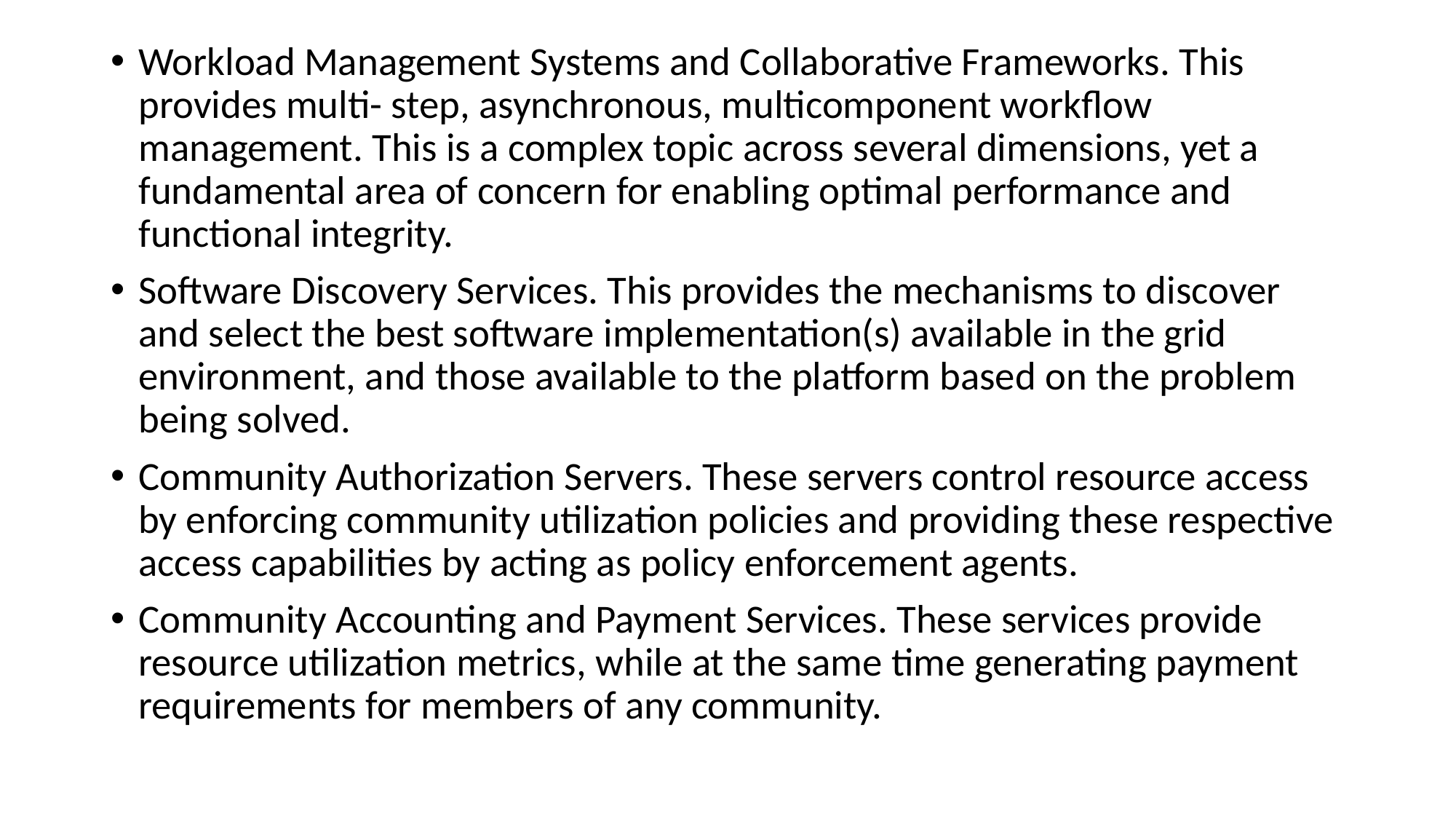

Workload Management Systems and Collaborative Frameworks. This provides multi- step, asynchronous, multicomponent workflow management. This is a complex topic across several dimensions, yet a fundamental area of concern for enabling optimal performance and functional integrity.
Software Discovery Services. This provides the mechanisms to discover and select the best software implementation(s) available in the grid environment, and those available to the platform based on the problem being solved.
Community Authorization Servers. These servers control resource access by enforcing community utilization policies and providing these respective access capabilities by acting as policy enforcement agents.
Community Accounting and Payment Services. These services provide resource utilization metrics, while at the same time generating payment requirements for members of any community.